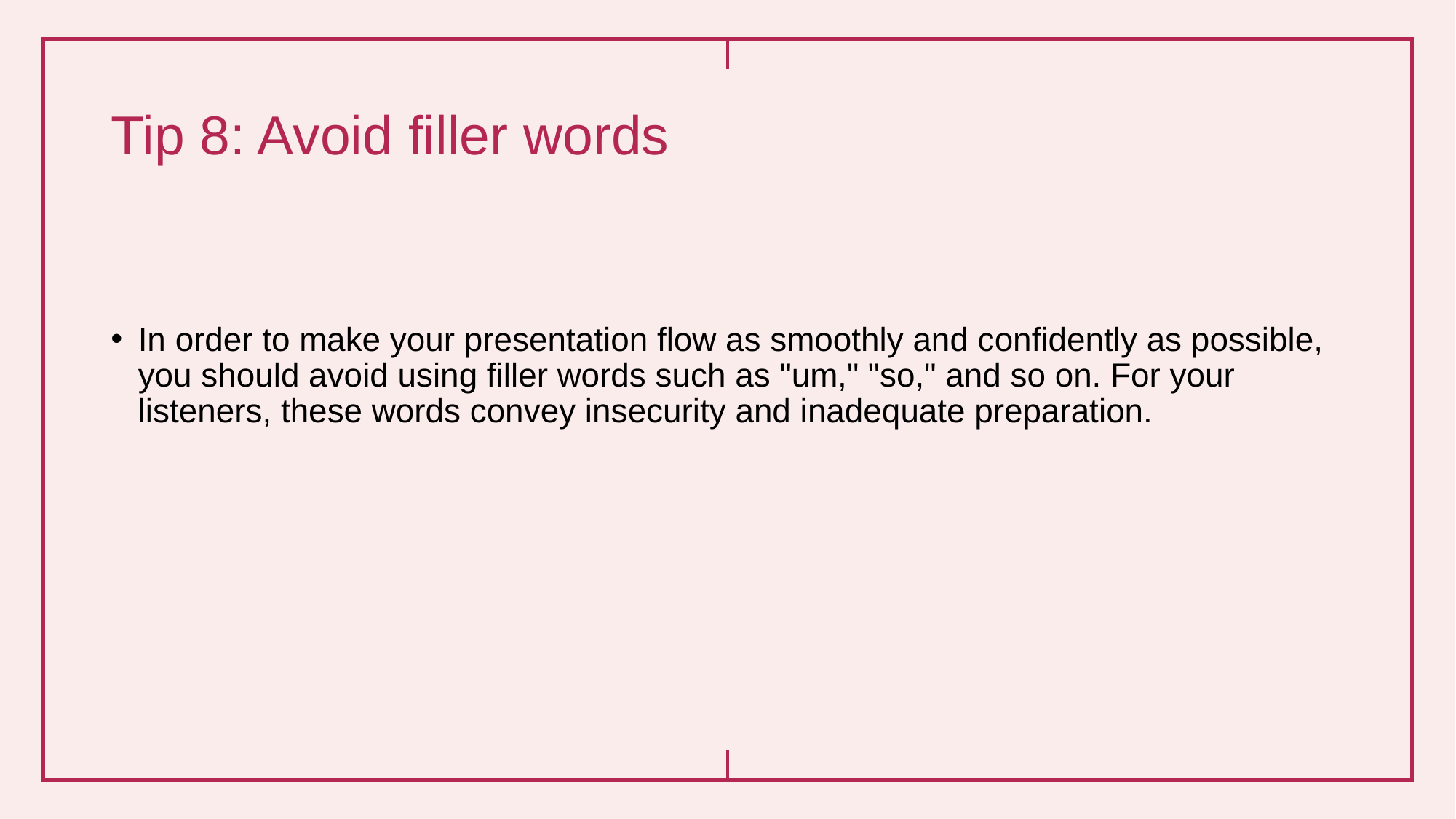

# Tip 8: Avoid filler words
In order to make your presentation flow as smoothly and confidently as possible, you should avoid using filler words such as "um," "so," and so on. For your listeners, these words convey insecurity and inadequate preparation.